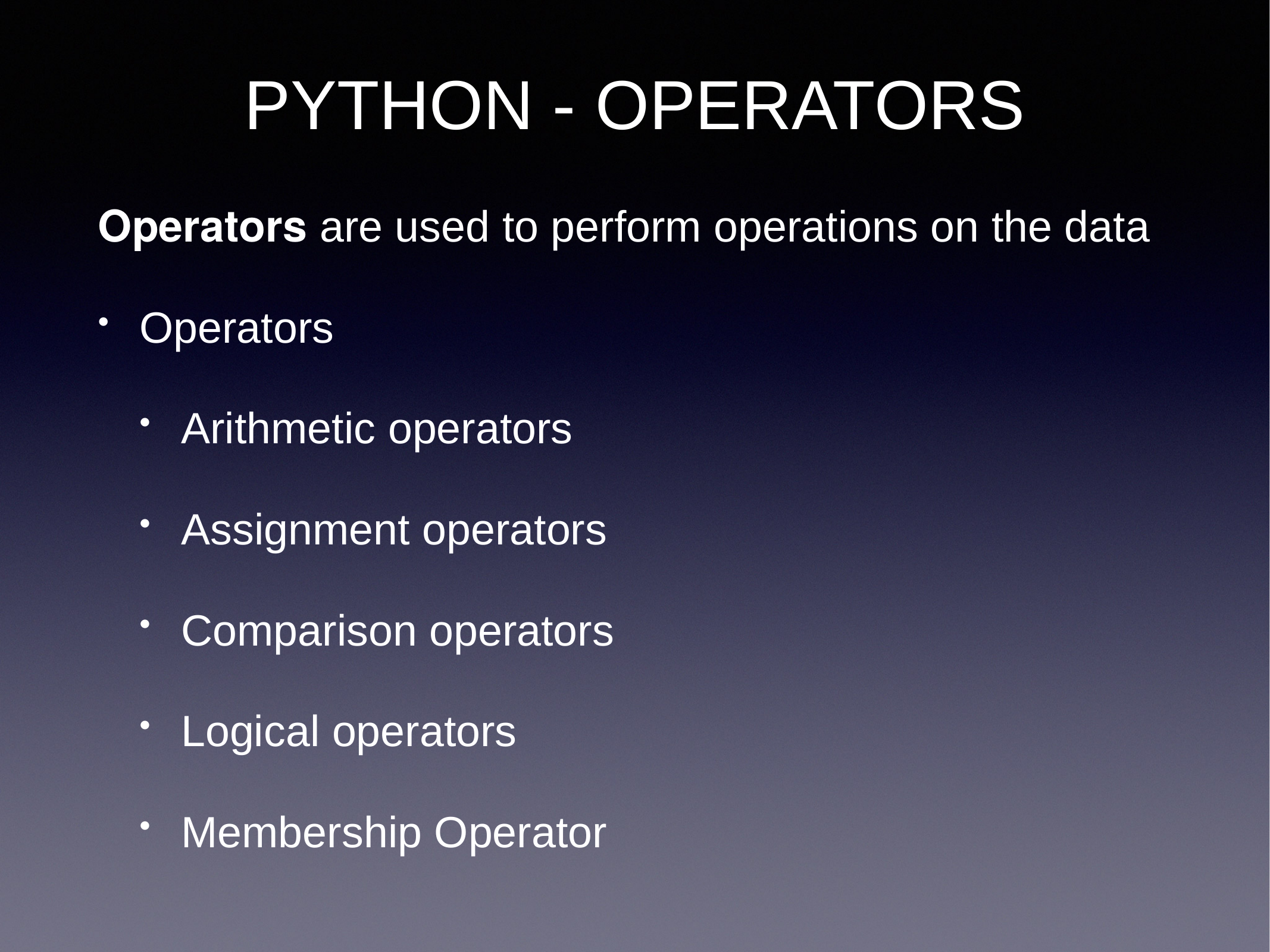

# PYTHON - OPERATORS
Operators are used to perform operations on the data
Operators
Arithmetic operators
Assignment operators
Comparison operators
Logical operators
Membership Operator